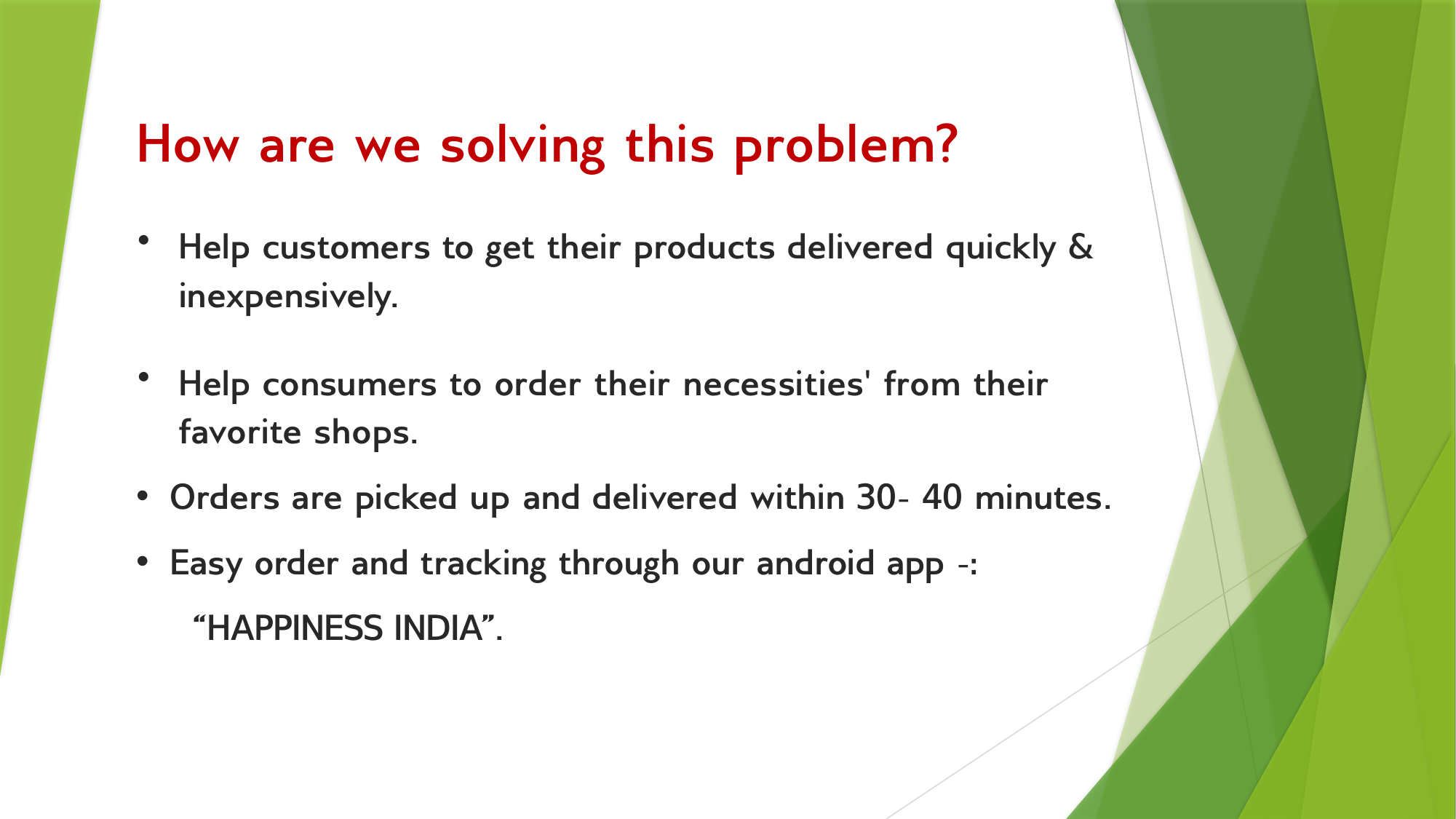

How are we solving this problem?

Help customers to get their products delivered quickly & inexpensively.
Help consumers to order their necessities' from their favorite shops.
Orders are picked up and delivered within 30- 40 minutes.
Easy order and tracking through our android app -:
     “HAPPINESS INDIA”.